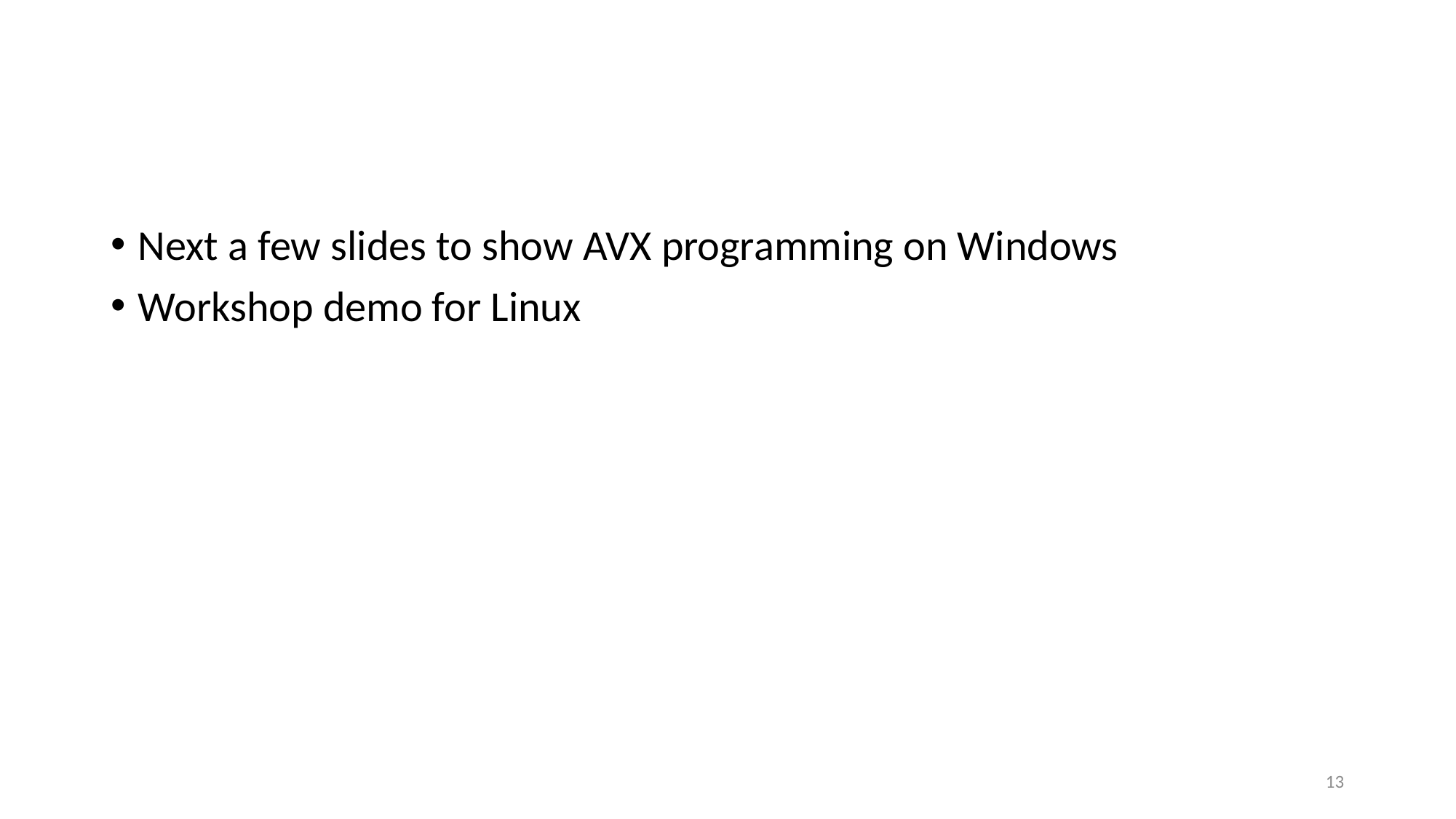

#
Next a few slides to show AVX programming on Windows
Workshop demo for Linux
13